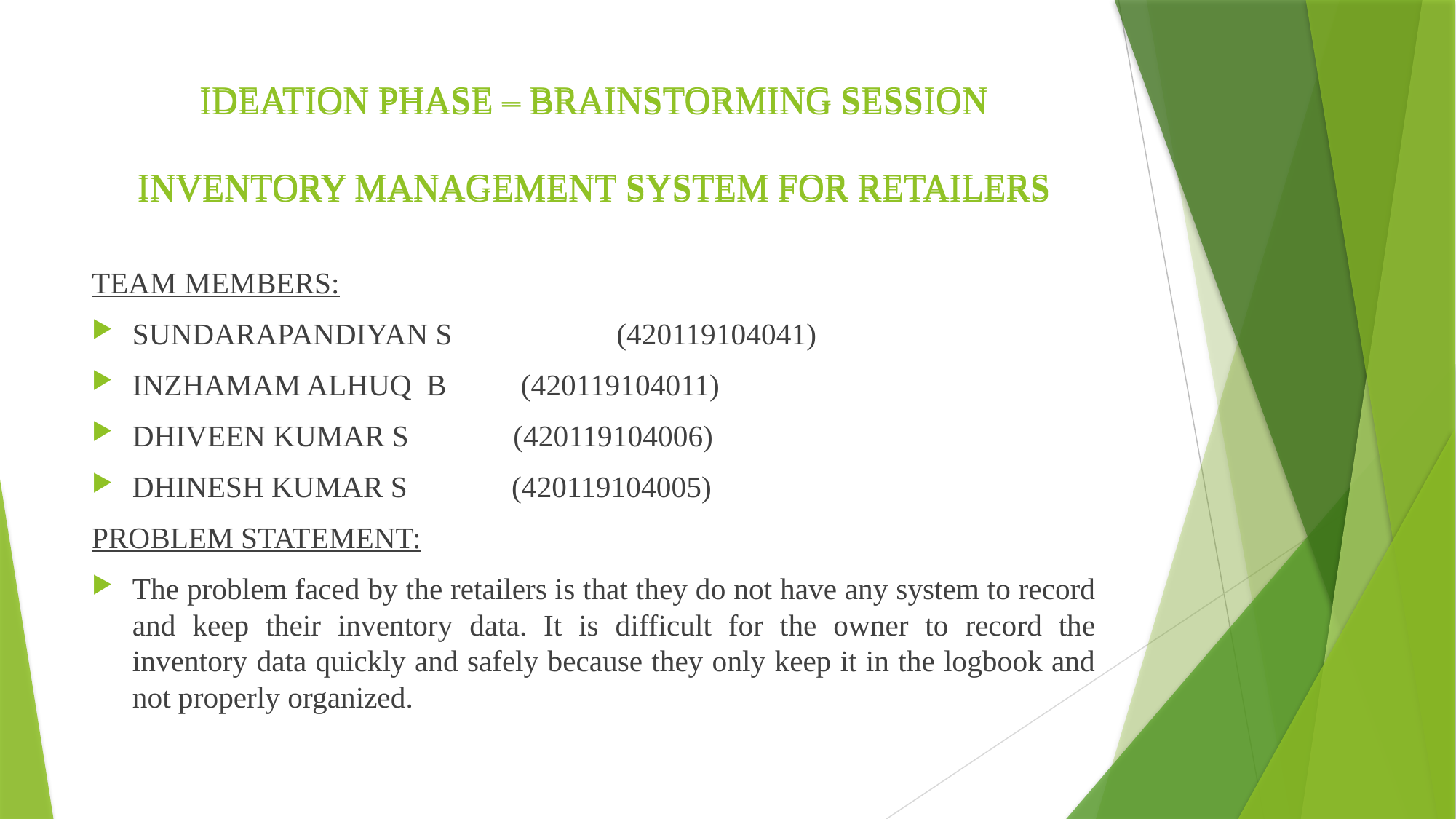

IDEATION PHASE – BRAINSTORMING SESSION
INVENTORY MANAGEMENT SYSTEM FOR RETAILERS
# IDEATION PHASE – BRAINSTORMING SESSION INVENTORY MANAGEMENT SYSTEM FOR RETAILERS
TEAM MEMBERS:
SUNDARAPANDIYAN S 	       (420119104041)
INZHAMAM ALHUQ  B          (420119104011)
DHIVEEN KUMAR S              (420119104006)
DHINESH KUMAR S              (420119104005)
PROBLEM STATEMENT:
The problem faced by the retailers is that they do not have any system to record and keep their inventory data. It is difficult for the owner to record the inventory data quickly and safely because they only keep it in the logbook and not properly organized.